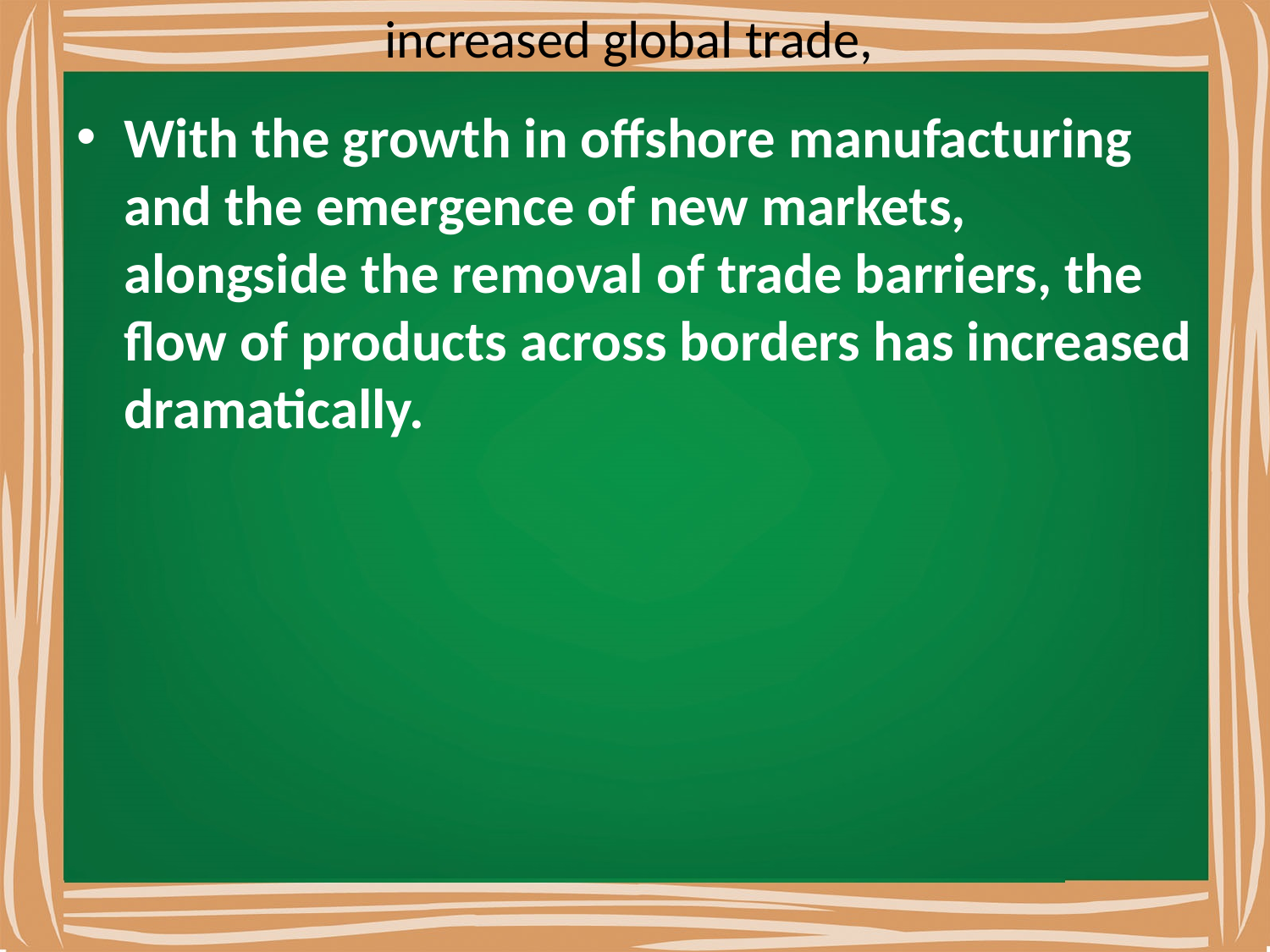

# increased global trade,
With the growth in offshore manufacturing and the emergence of new markets, alongside the removal of trade barriers, the flow of products across borders has increased dramatically.